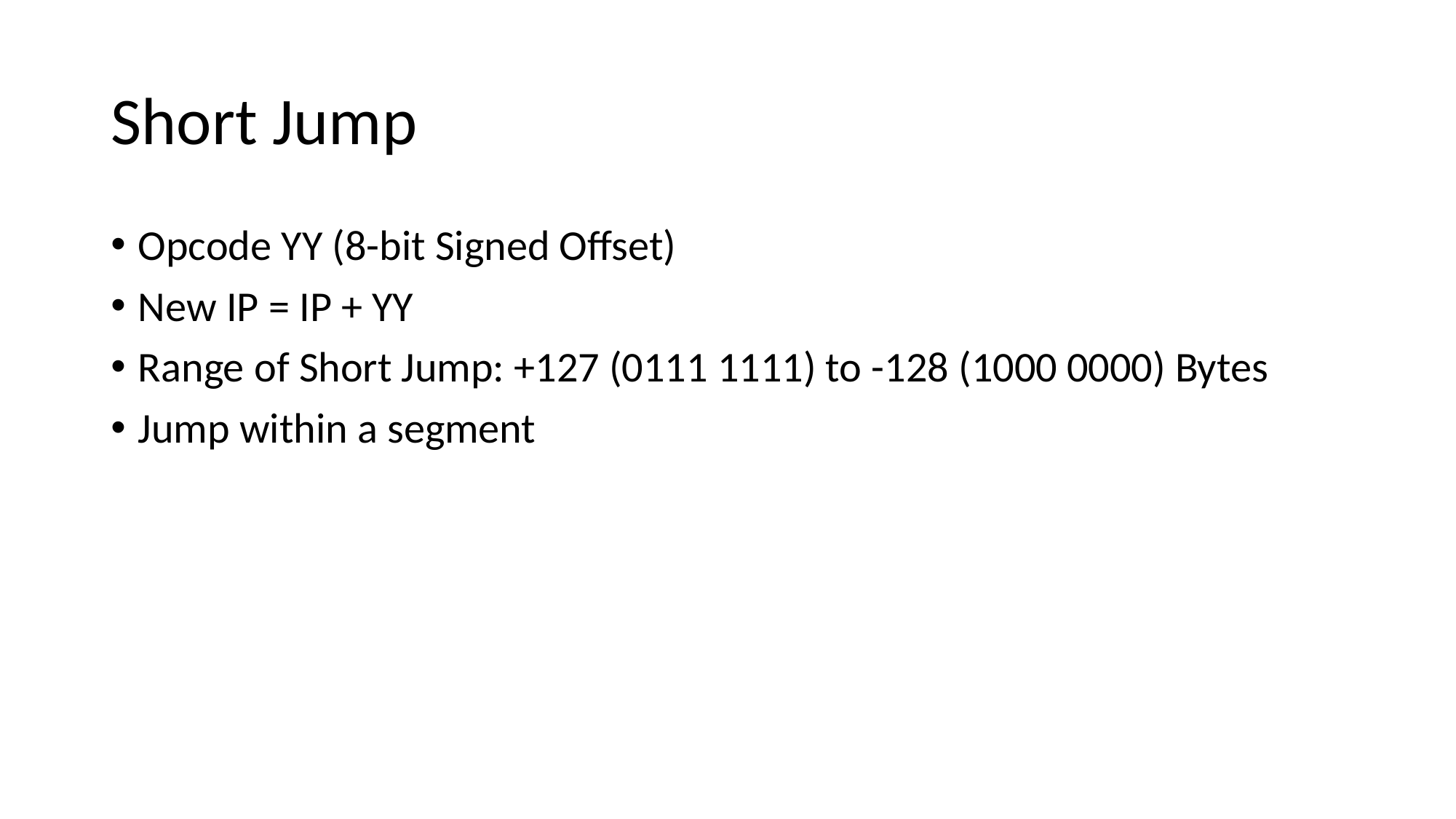

# Short Jump
Opcode YY (8-bit Signed Offset)
New IP = IP + YY
Range of Short Jump: +127 (0111 1111) to -128 (1000 0000) Bytes
Jump within a segment